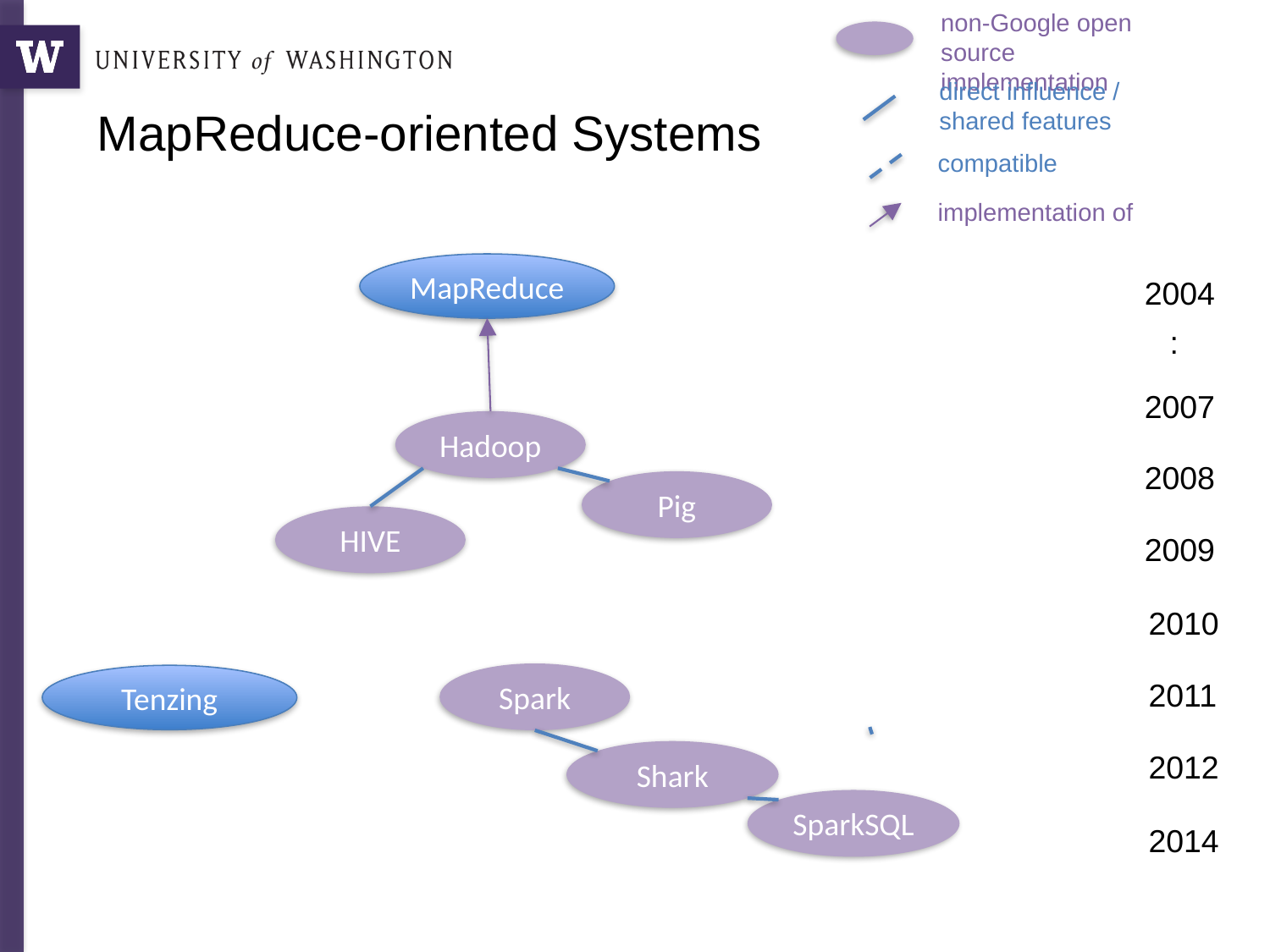

non-Google open source implementation

direct influence / shared features
MapReduce-oriented Systems
compatible
implementation of
MapReduce
2004
:
2007
Hadoop
2008
Pig
HIVE
2009
2010
Spark
Tenzing
2011
2012
Shark
SparkSQL
2014